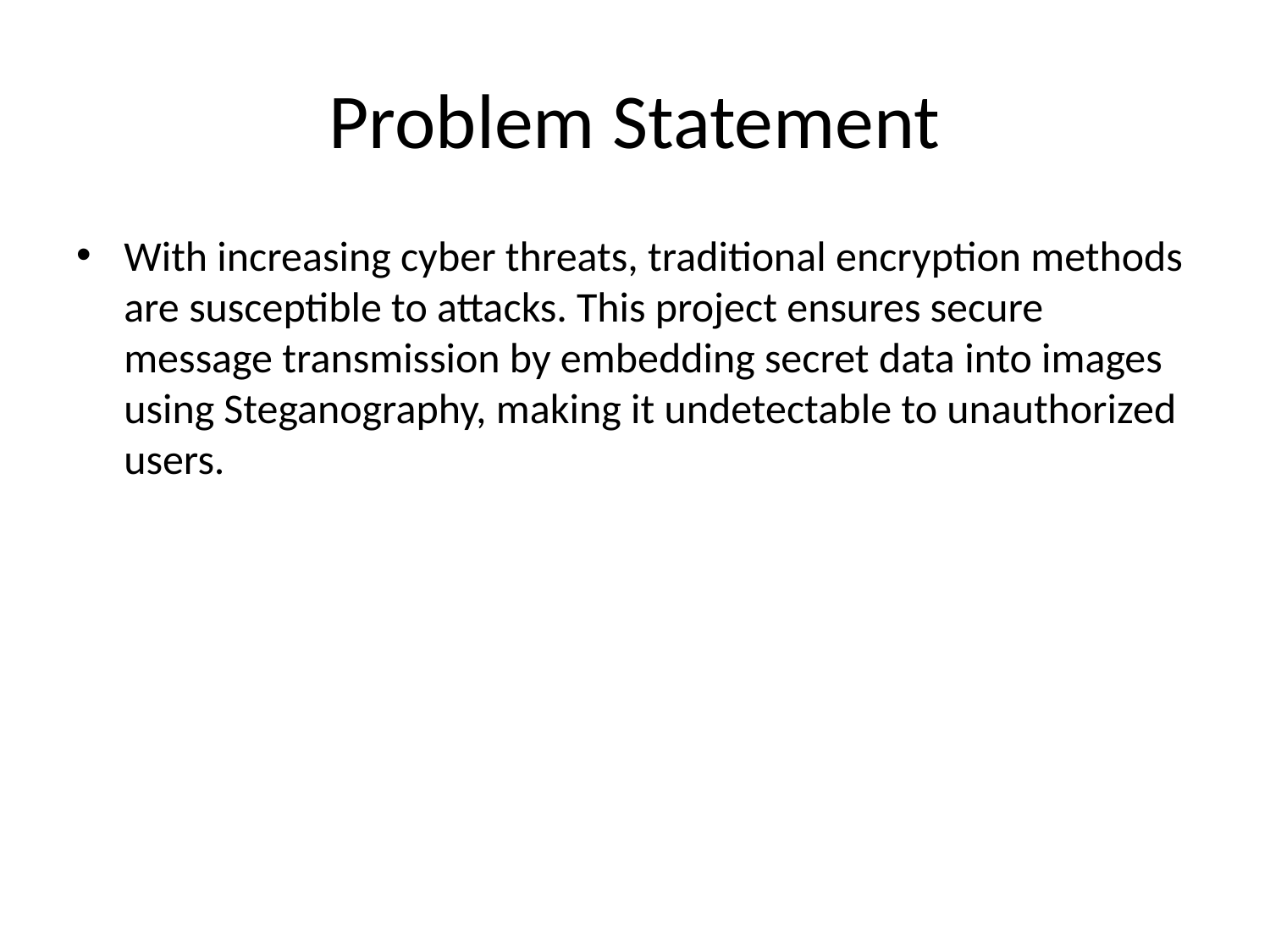

# Problem Statement
With increasing cyber threats, traditional encryption methods are susceptible to attacks. This project ensures secure message transmission by embedding secret data into images using Steganography, making it undetectable to unauthorized users.